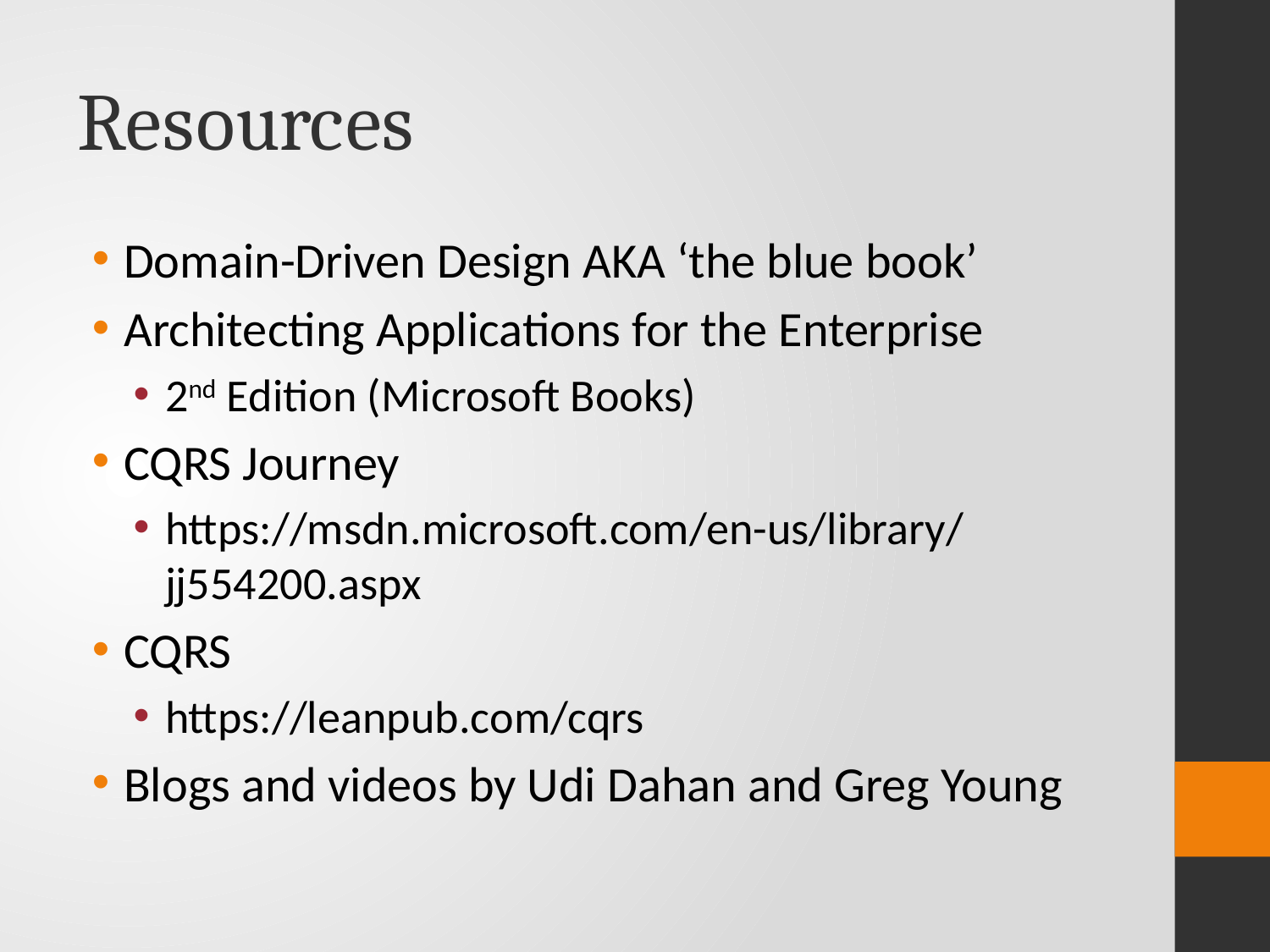

# Resources
Domain-Driven Design AKA ‘the blue book’
Architecting Applications for the Enterprise
2nd Edition (Microsoft Books)
CQRS Journey
https://msdn.microsoft.com/en-us/library/jj554200.aspx
CQRS
https://leanpub.com/cqrs
Blogs and videos by Udi Dahan and Greg Young